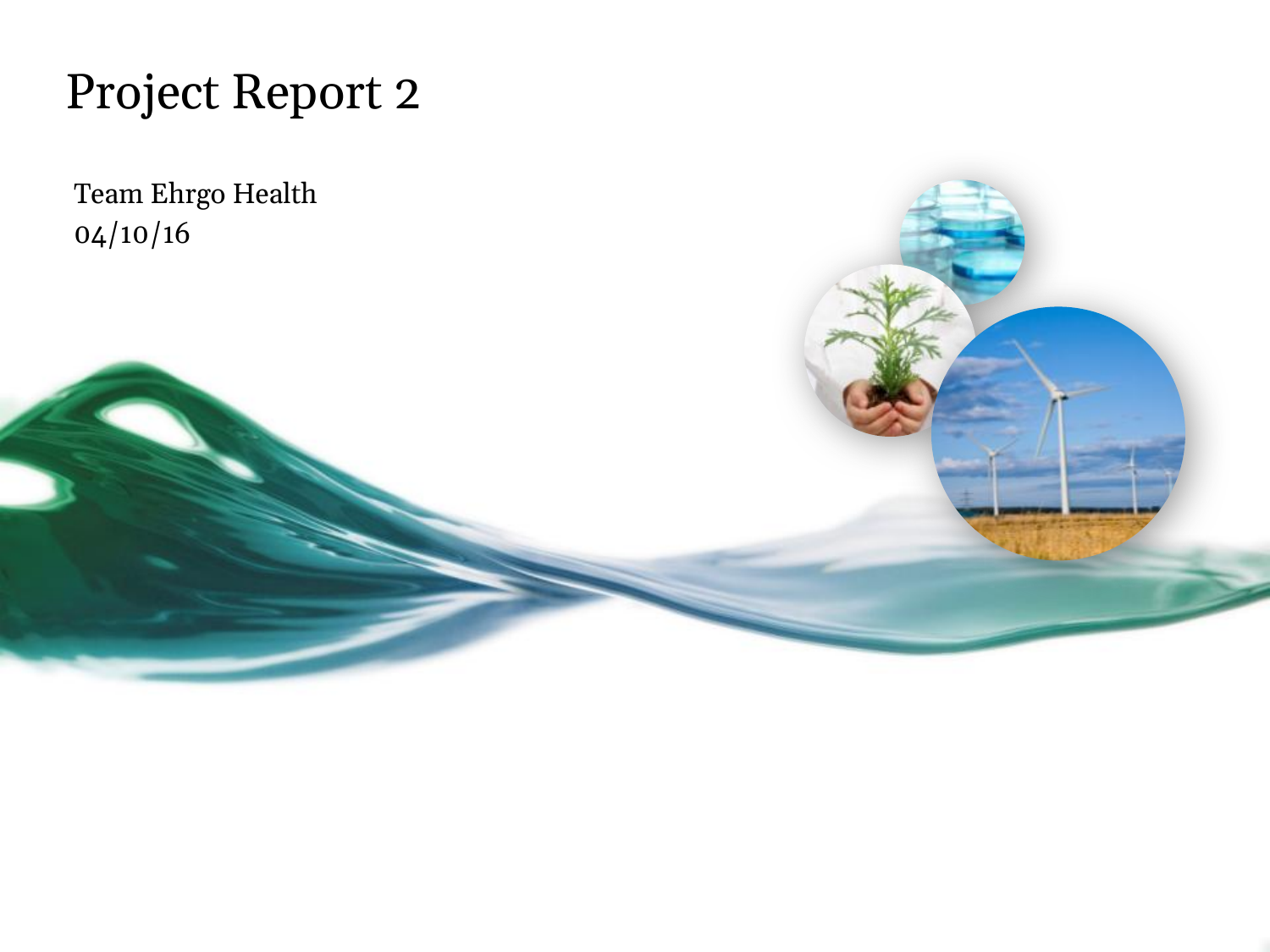

# Project Report 2
Team Ehrgo Health
04/10/16